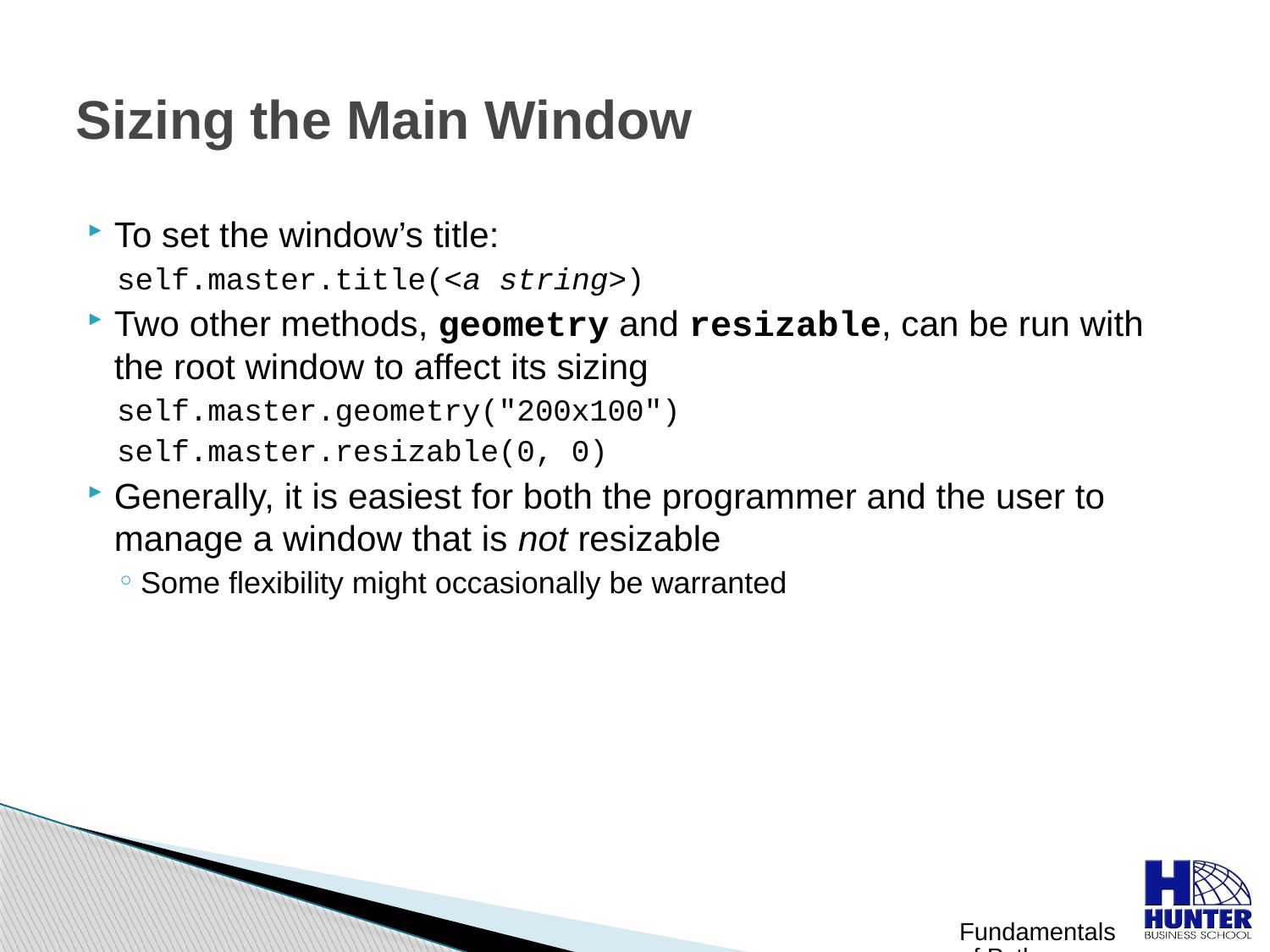

# Sizing the Main Window
To set the window’s title:
self.master.title(<a string>)
Two other methods, geometry and resizable, can be run with the root window to affect its sizing
self.master.geometry("200x100")
self.master.resizable(0, 0)
Generally, it is easiest for both the programmer and the user to manage a window that is not resizable
Some flexibility might occasionally be warranted
Fundamentals of Python